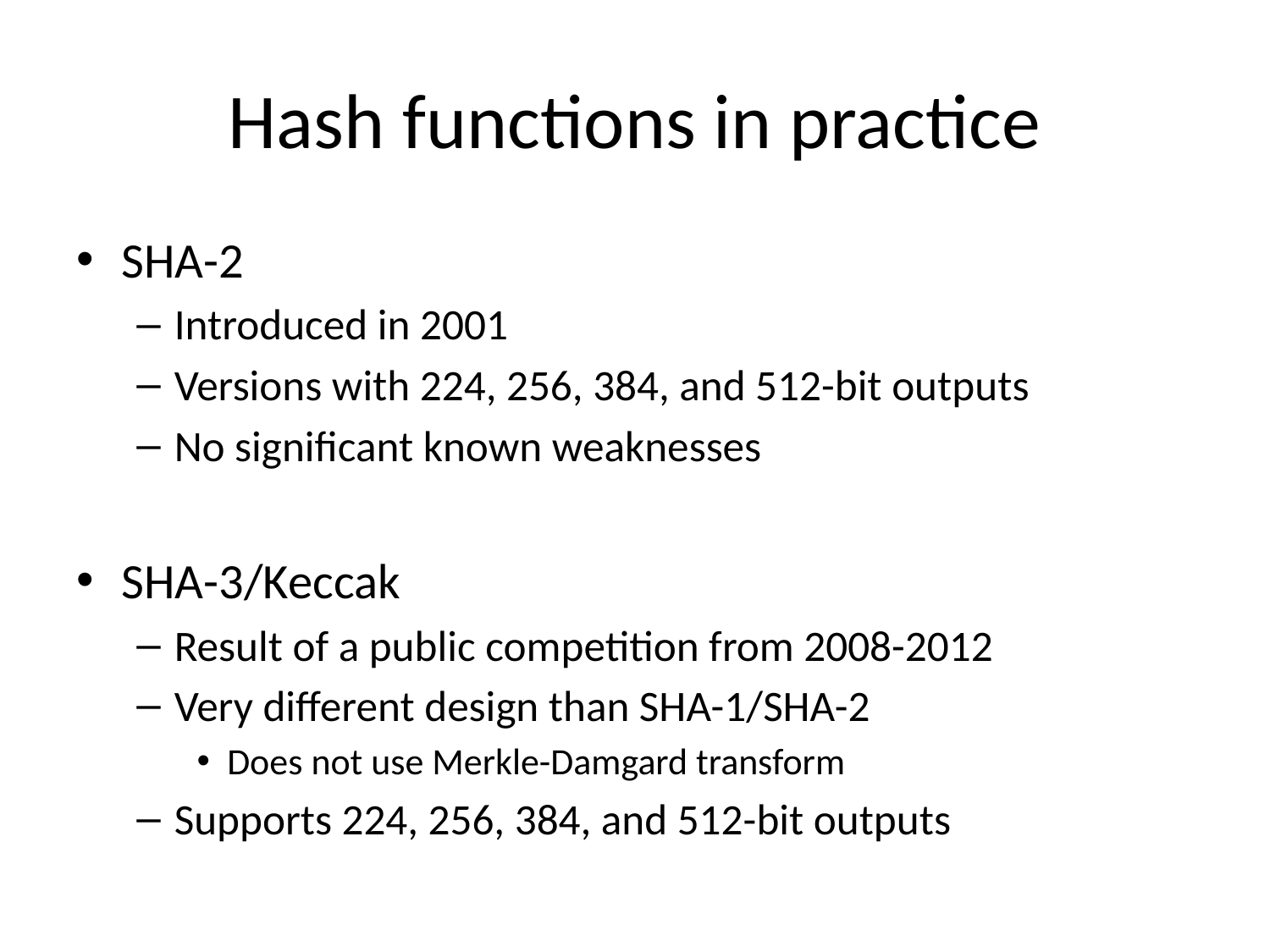

# Hash functions in practice
SHA-2
Introduced in 2001
Versions with 224, 256, 384, and 512-bit outputs
No significant known weaknesses

SHA-3/Keccak
Result of a public competition from 2008-2012
Very different design than SHA-1/SHA-2
Does not use Merkle-Damgard transform
Supports 224, 256, 384, and 512-bit outputs